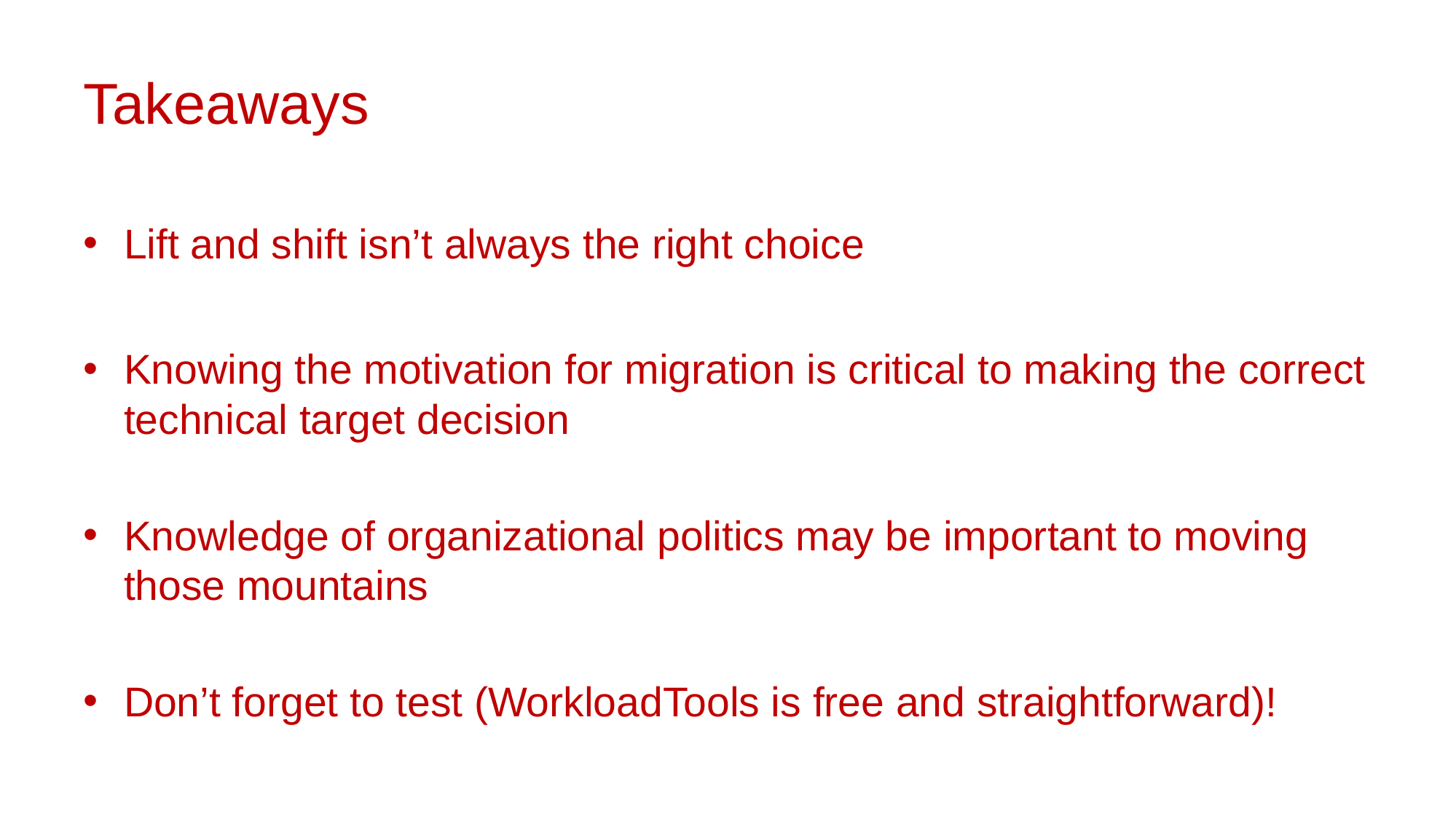

# Takeaways
Lift and shift isn’t always the right choice

Knowing the motivation for migration is critical to making the correct technical target decision

Knowledge of organizational politics may be important to moving those mountains

Don’t forget to test (WorkloadTools is free and straightforward)!